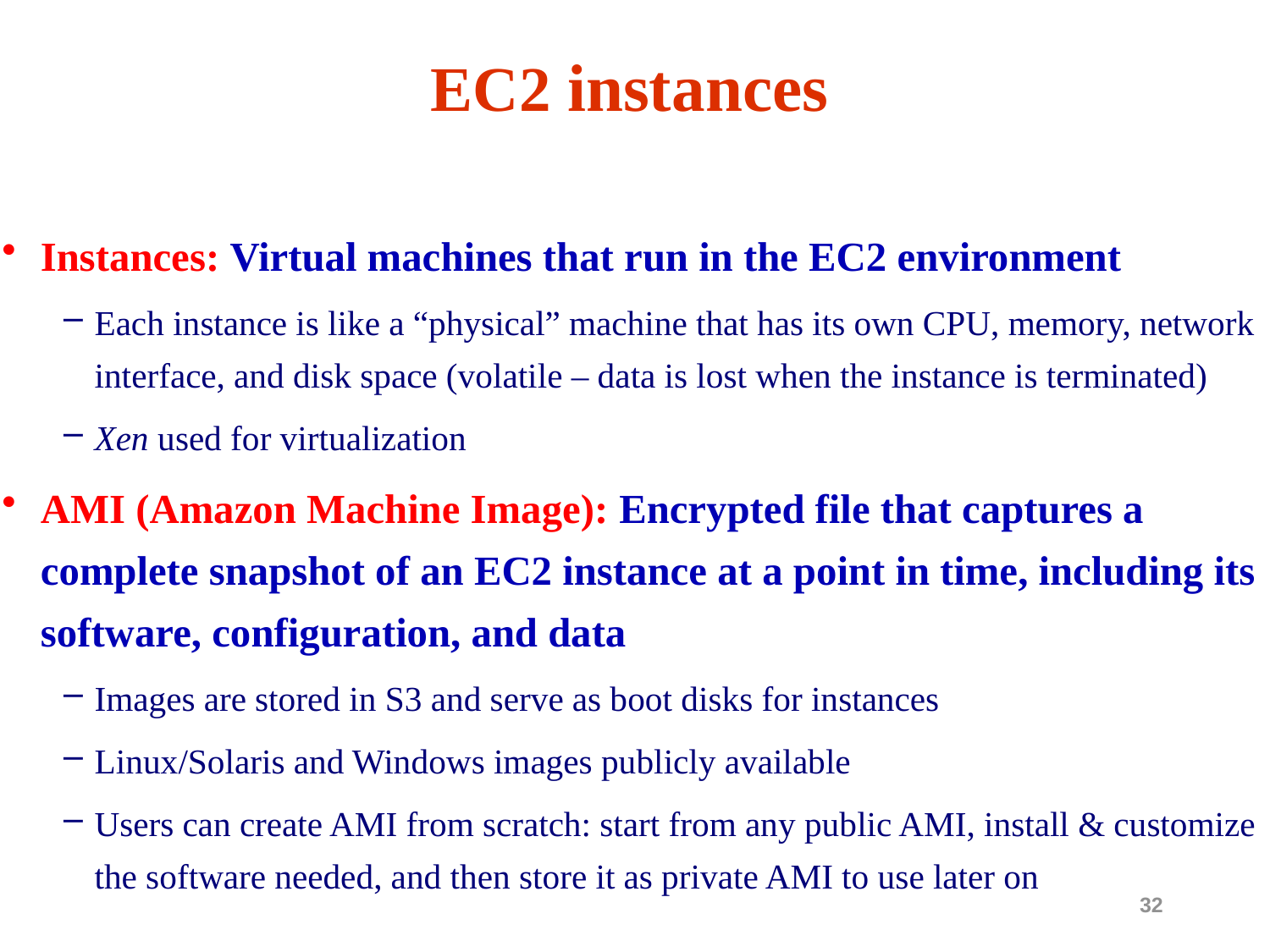

# EC2 instances
Instances: Virtual machines that run in the EC2 environment
Each instance is like a “physical” machine that has its own CPU, memory, network interface, and disk space (volatile – data is lost when the instance is terminated)
Xen used for virtualization
AMI (Amazon Machine Image): Encrypted file that captures a complete snapshot of an EC2 instance at a point in time, including its software, configuration, and data
Images are stored in S3 and serve as boot disks for instances
Linux/Solaris and Windows images publicly available
Users can create AMI from scratch: start from any public AMI, install & customize the software needed, and then store it as private AMI to use later on